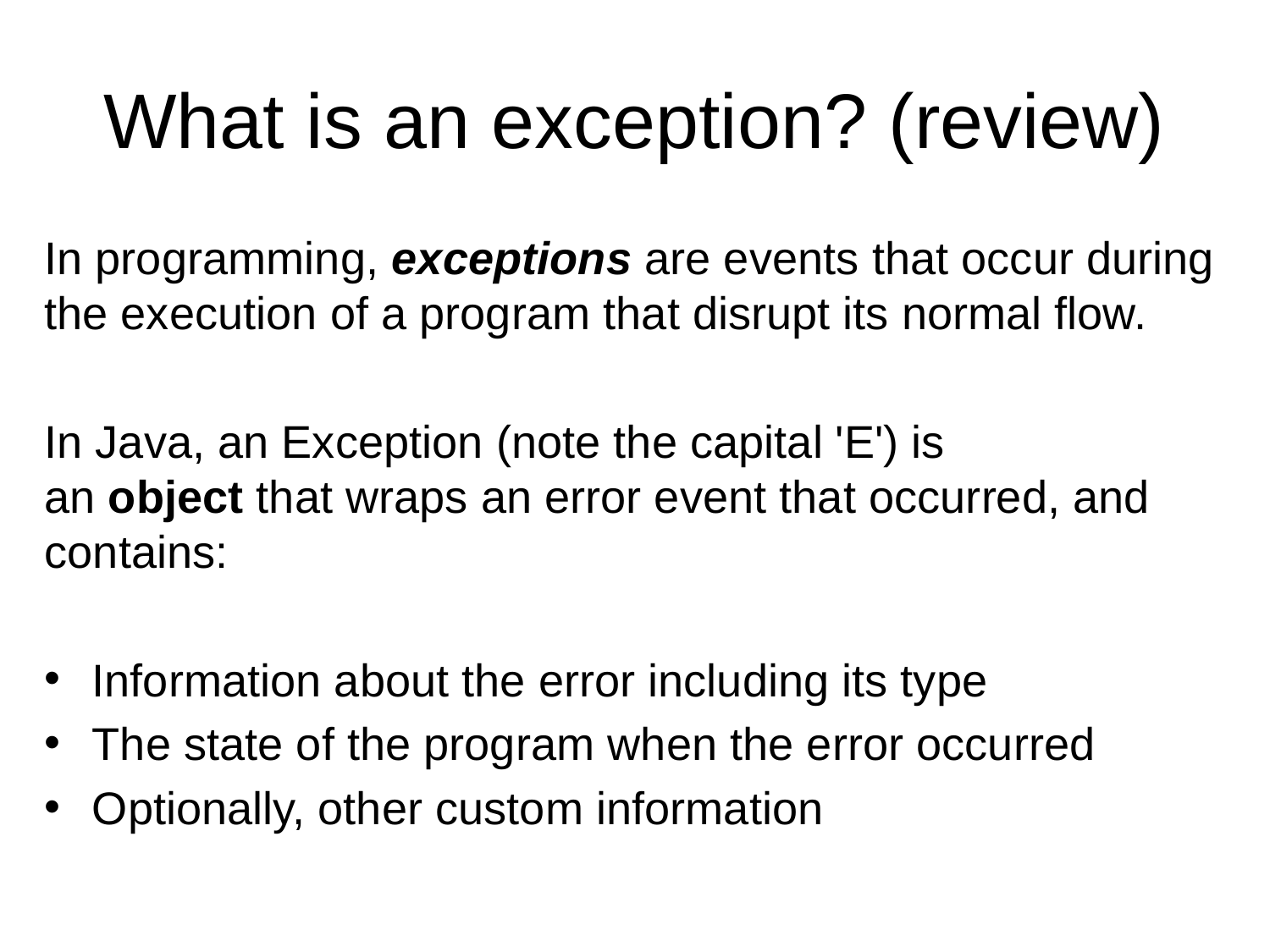

# What is an exception? (review)
In programming, exceptions are events that occur during the execution of a program that disrupt its normal flow.

In Java, an Exception (note the capital 'E') is an object that wraps an error event that occurred, and contains:

Information about the error including its type
The state of the program when the error occurred
Optionally, other custom information